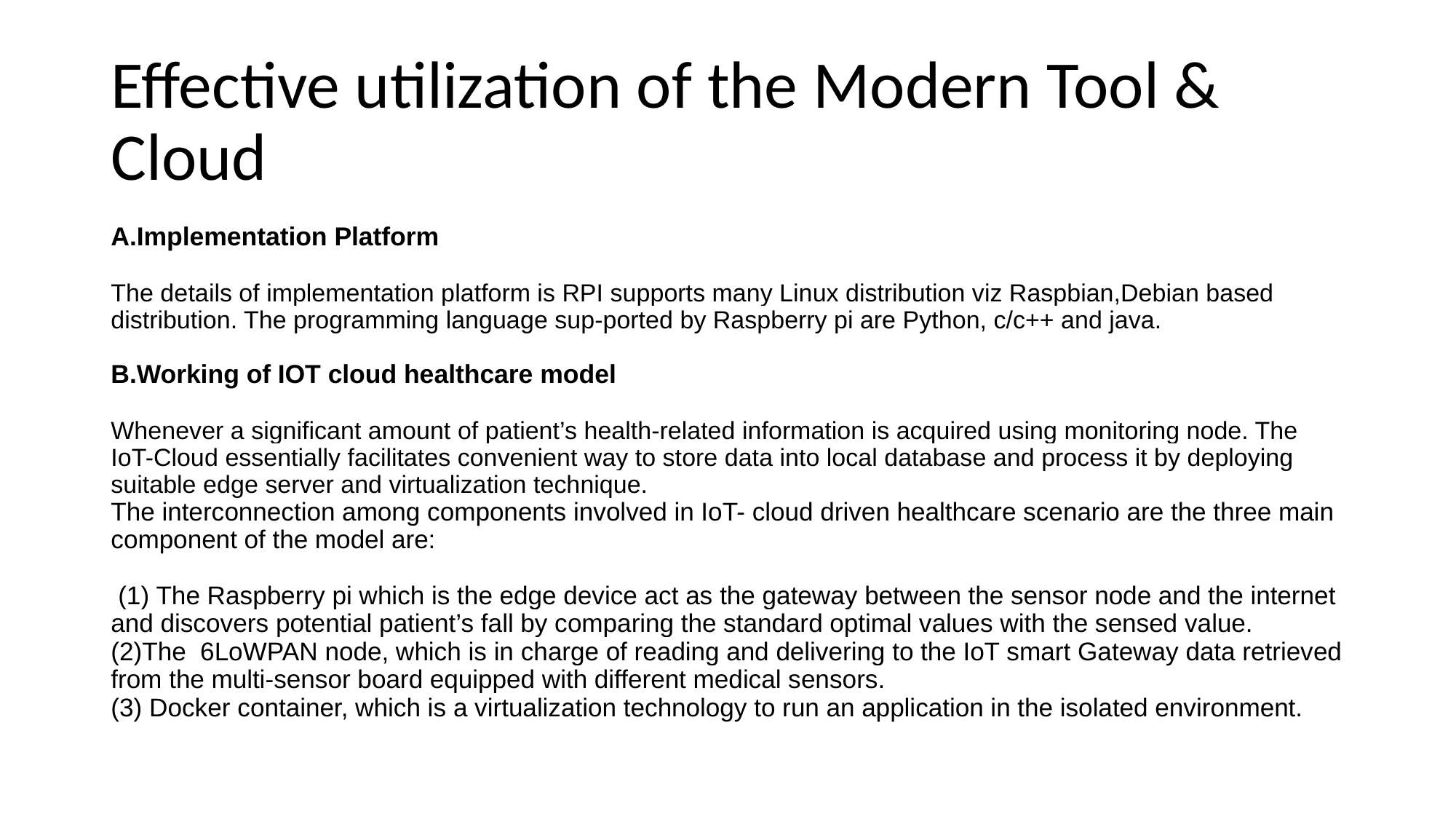

# Effective utilization of the Modern Tool & Cloud
A.Implementation Platform

The details of implementation platform is RPI supports many Linux distribution viz Raspbian,Debian based distribution. The programming language sup-ported by Raspberry pi are Python, c/c++ and java.

B.Working of IOT cloud healthcare model

Whenever a significant amount of patient’s health-related information is acquired using monitoring node. The IoT-Cloud essentially facilitates convenient way to store data into local database and process it by deploying suitable edge server and virtualization technique.
The interconnection among components involved in IoT- cloud driven healthcare scenario are the three main component of the model are:

 (1) The Raspberry pi which is the edge device act as the gateway between the sensor node and the internet and discovers potential patient’s fall by comparing the standard optimal values with the sensed value.
(2)The  6LoWPAN node, which is in charge of reading and delivering to the IoT smart Gateway data retrieved from the multi-sensor board equipped with different medical sensors.
(3) Docker container, which is a virtualization technology to run an application in the isolated environment.